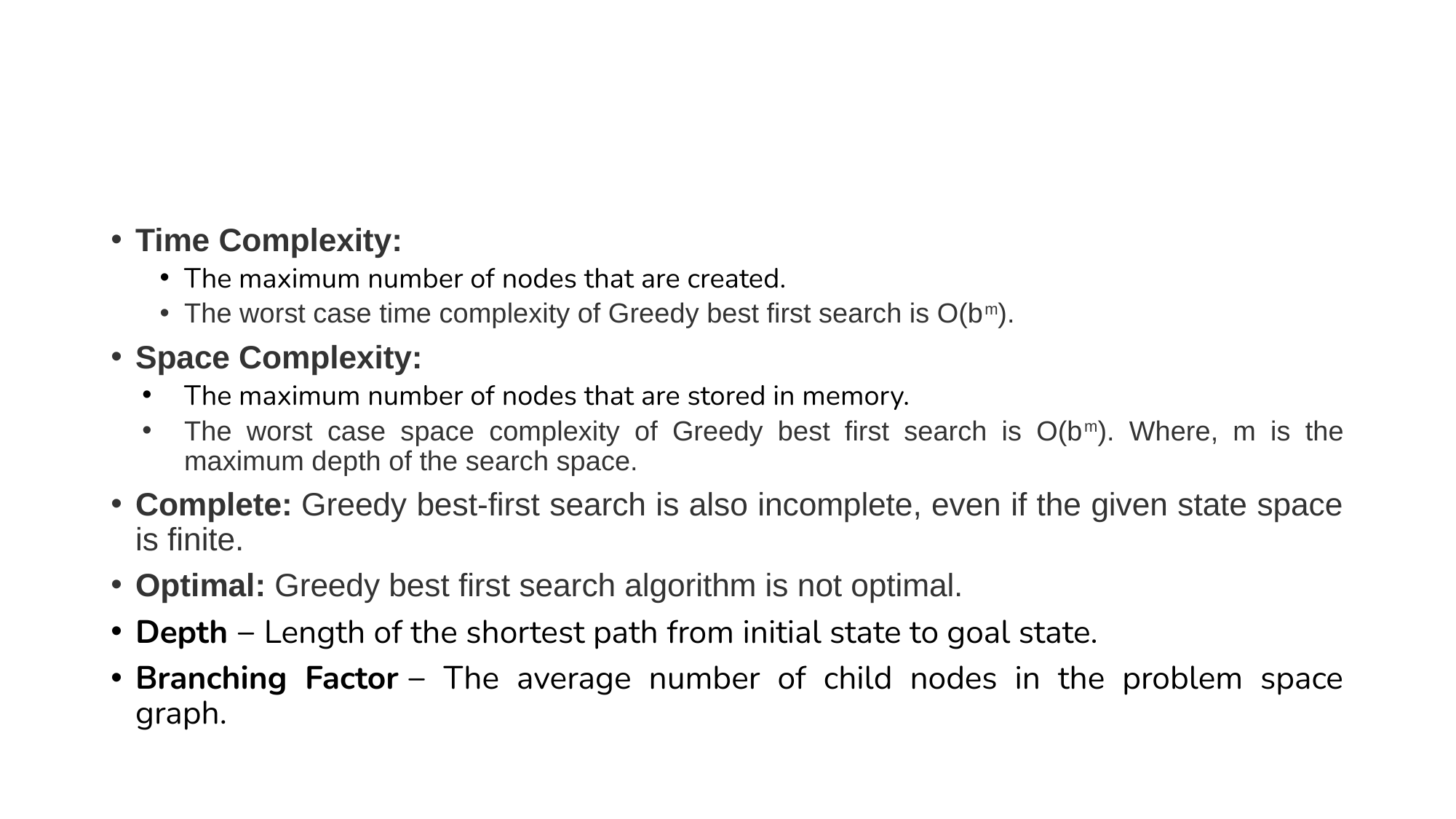

#
Time Complexity:
The maximum number of nodes that are created.
The worst case time complexity of Greedy best first search is O(bm).
Space Complexity:
The maximum number of nodes that are stored in memory.
The worst case space complexity of Greedy best first search is O(bm). Where, m is the maximum depth of the search space.
Complete: Greedy best-first search is also incomplete, even if the given state space is finite.
Optimal: Greedy best first search algorithm is not optimal.
Depth − Length of the shortest path from initial state to goal state.
Branching Factor − The average number of child nodes in the problem space graph.